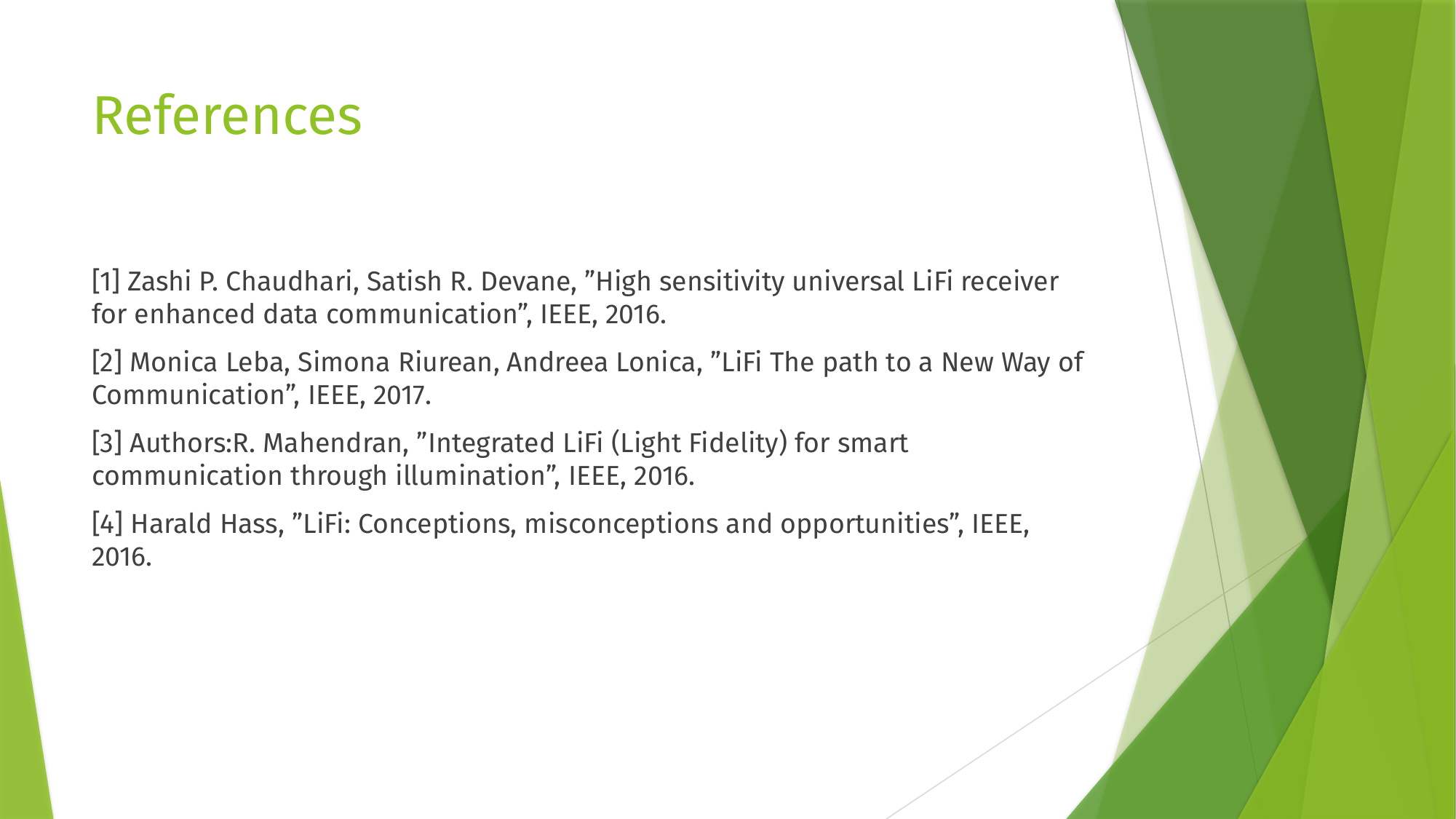

# References
[1] Zashi P. Chaudhari, Satish R. Devane, ”High sensitivity universal LiFi receiver for enhanced data communication”, IEEE, 2016.
[2] Monica Leba, Simona Riurean, Andreea Lonica, ”LiFi The path to a New Way of Communication”, IEEE, 2017.
[3] Authors:R. Mahendran, ”Integrated LiFi (Light Fidelity) for smart communication through illumination”, IEEE, 2016.
[4] Harald Hass, ”LiFi: Conceptions, misconceptions and opportunities”, IEEE,  2016.